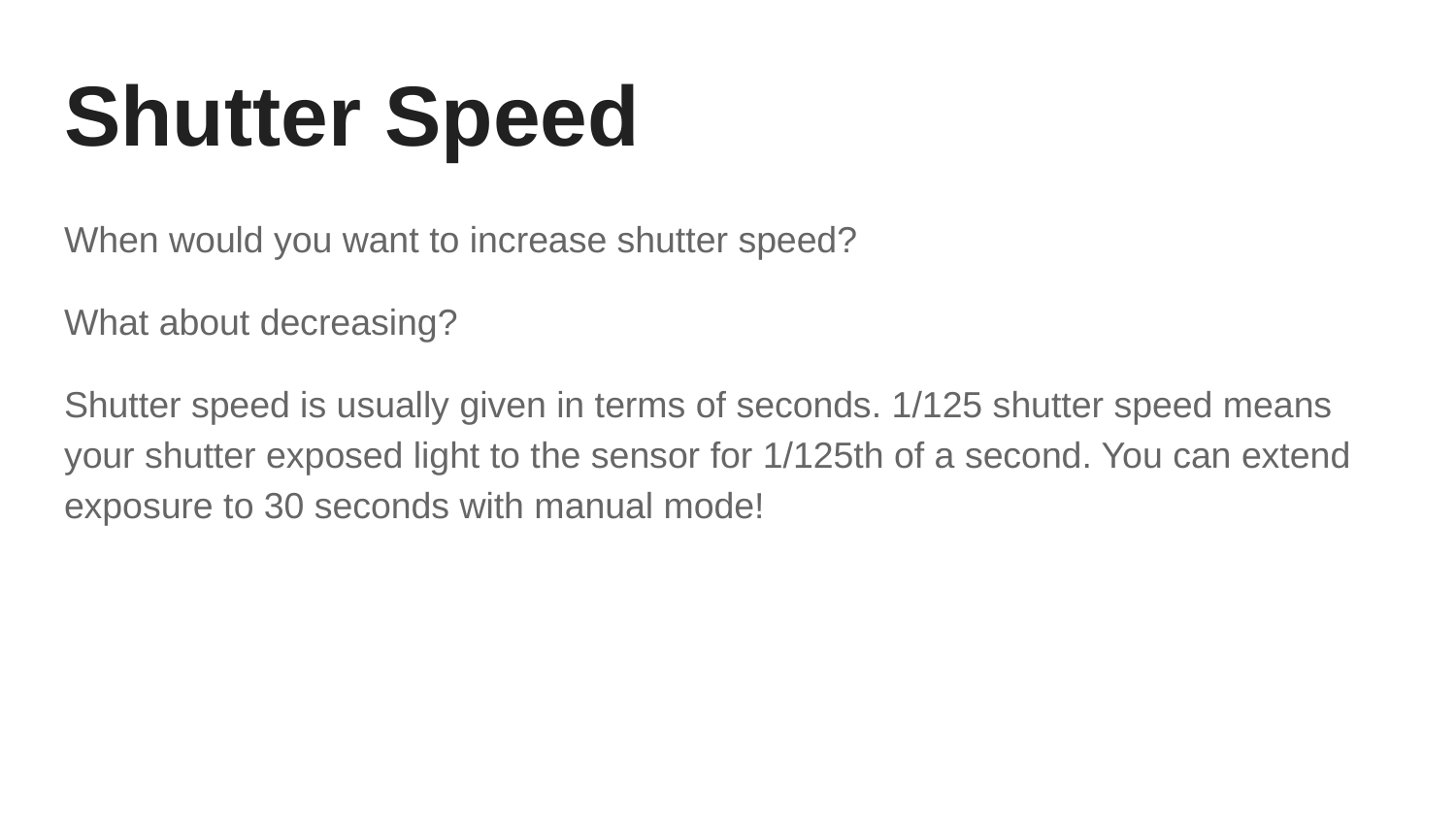

# Shutter Speed
When would you want to increase shutter speed?
What about decreasing?
Shutter speed is usually given in terms of seconds. 1/125 shutter speed means your shutter exposed light to the sensor for 1/125th of a second. You can extend exposure to 30 seconds with manual mode!